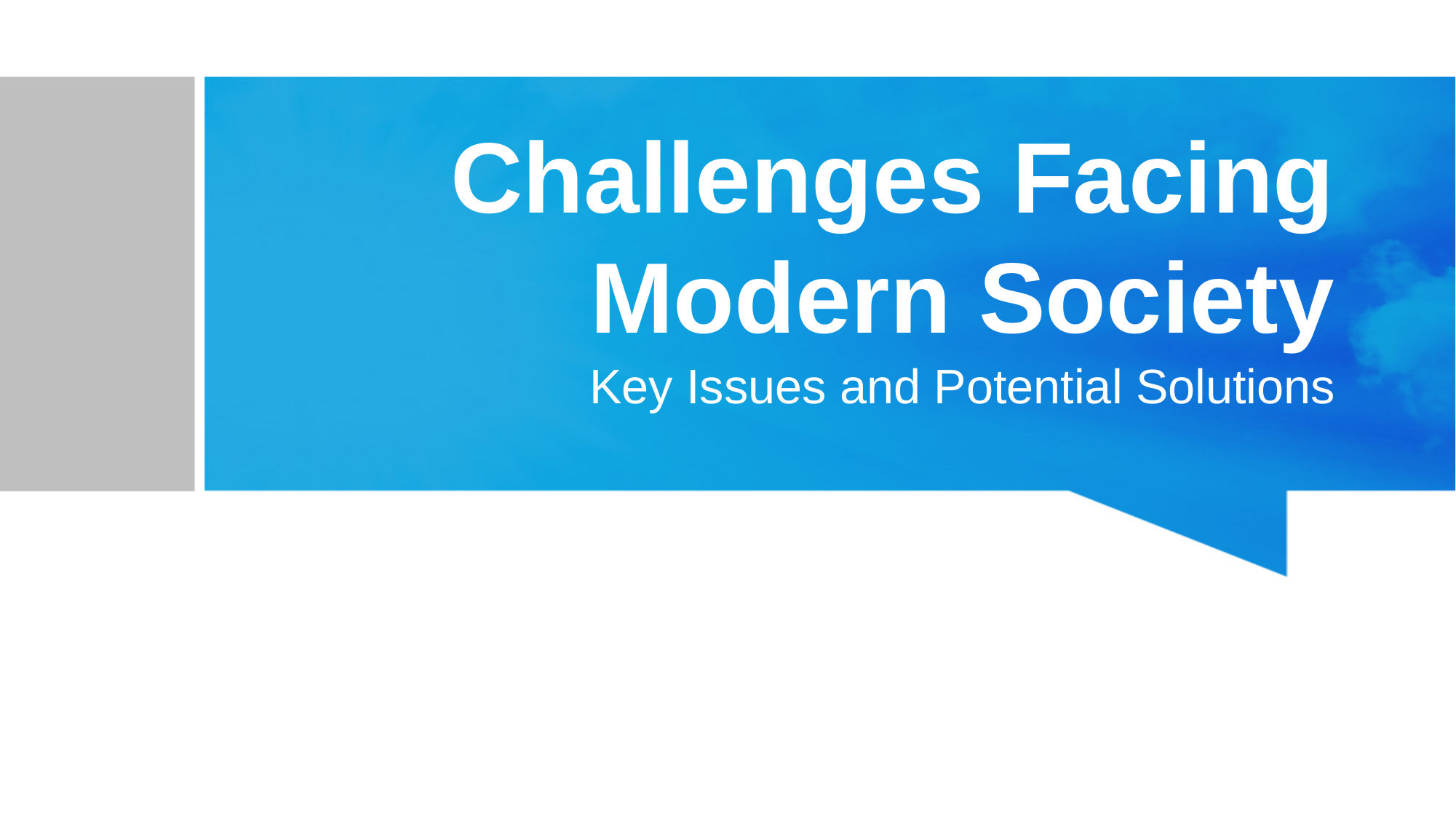

# Challenges Facing Modern Society
 Key Issues and Potential Solutions